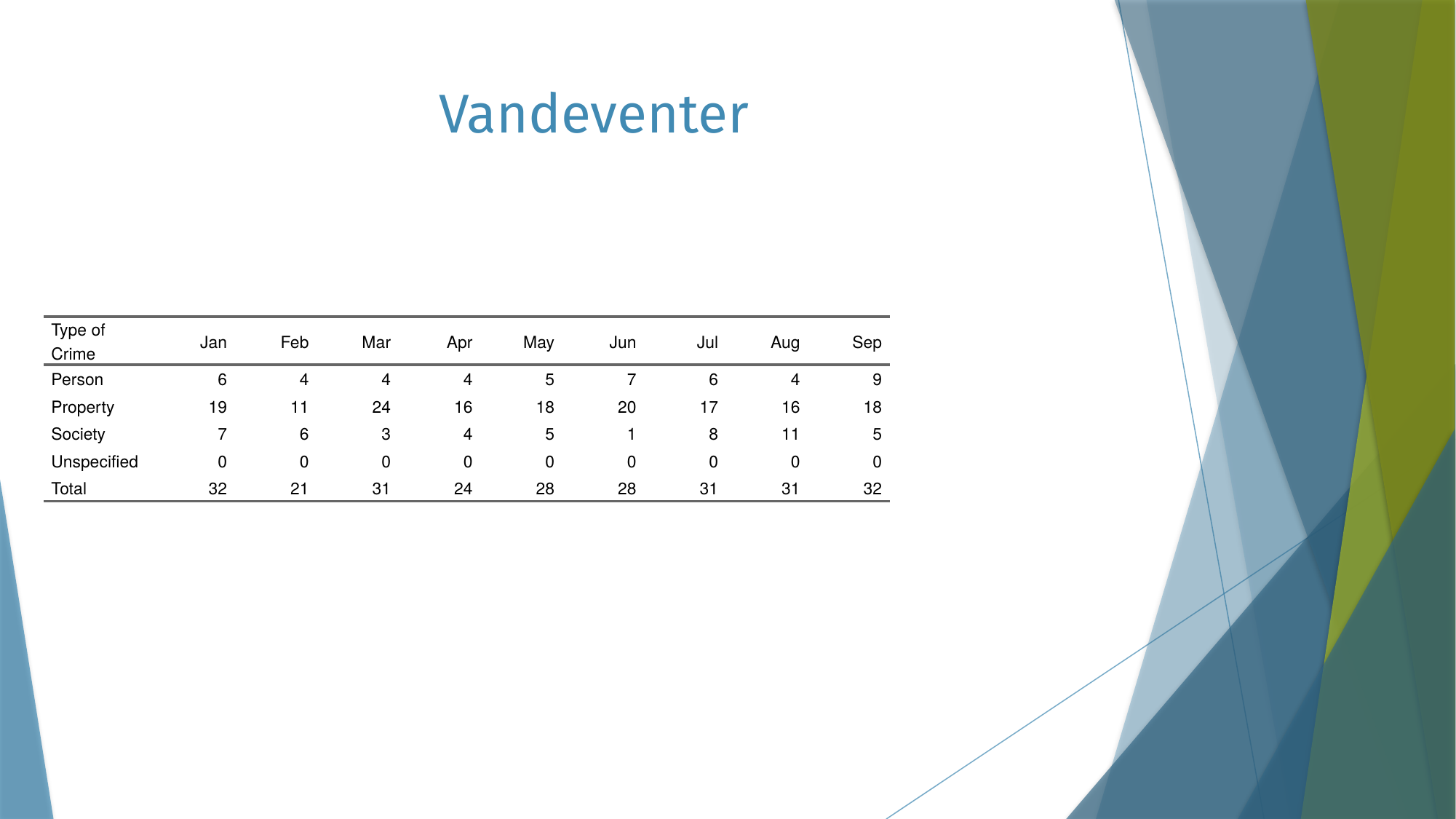

# Vandeventer
| Type of Crime | Jan | Feb | Mar | Apr | May | Jun | Jul | Aug | Sep |
| --- | --- | --- | --- | --- | --- | --- | --- | --- | --- |
| Person | 6 | 4 | 4 | 4 | 5 | 7 | 6 | 4 | 9 |
| Property | 19 | 11 | 24 | 16 | 18 | 20 | 17 | 16 | 18 |
| Society | 7 | 6 | 3 | 4 | 5 | 1 | 8 | 11 | 5 |
| Unspecified | 0 | 0 | 0 | 0 | 0 | 0 | 0 | 0 | 0 |
| Total | 32 | 21 | 31 | 24 | 28 | 28 | 31 | 31 | 32 |